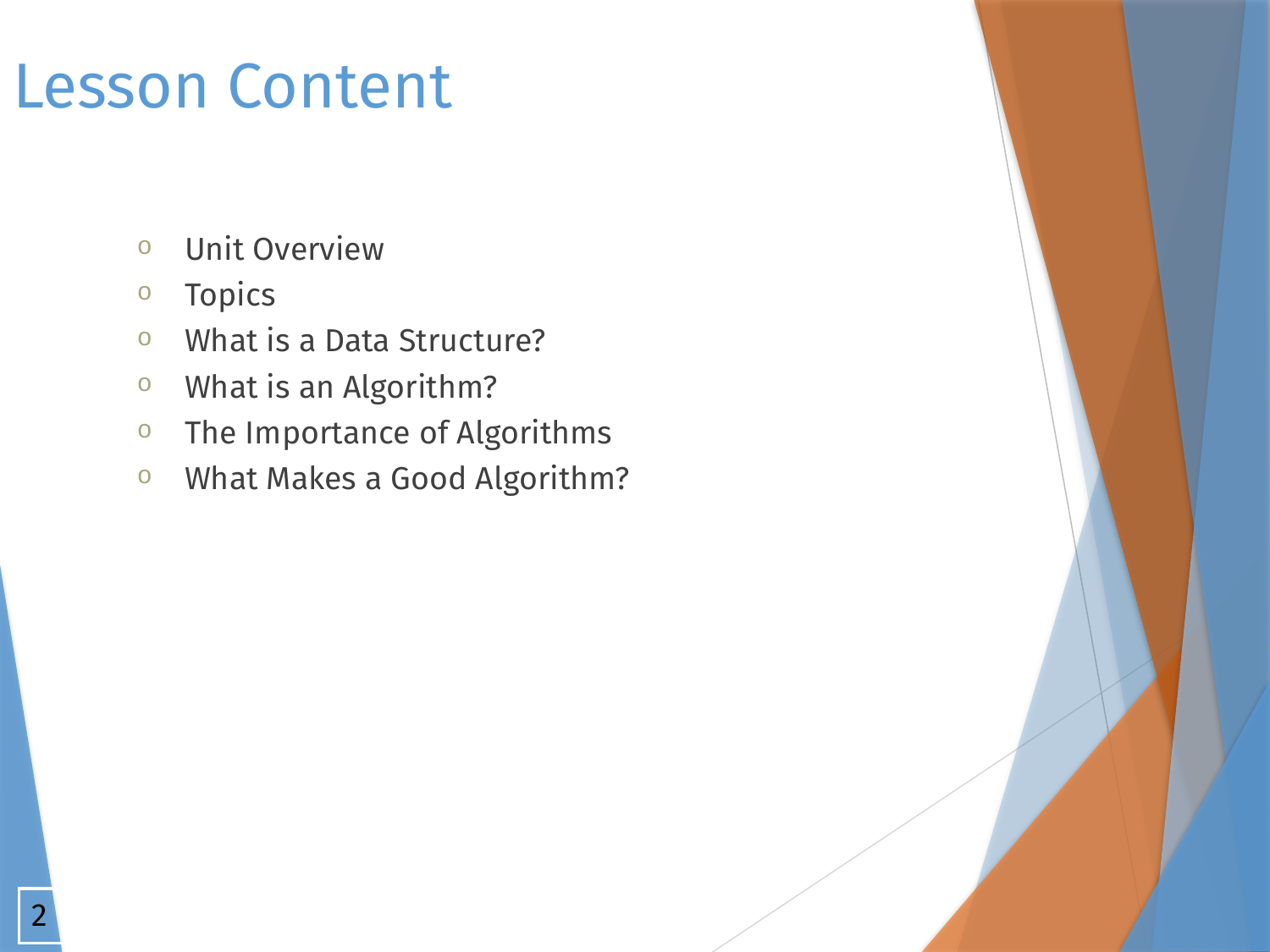

Lesson Content
Unit Overview
Topics
What is a Data Structure?
What is an Algorithm?
The Importance of Algorithms
What Makes a Good Algorithm?

2